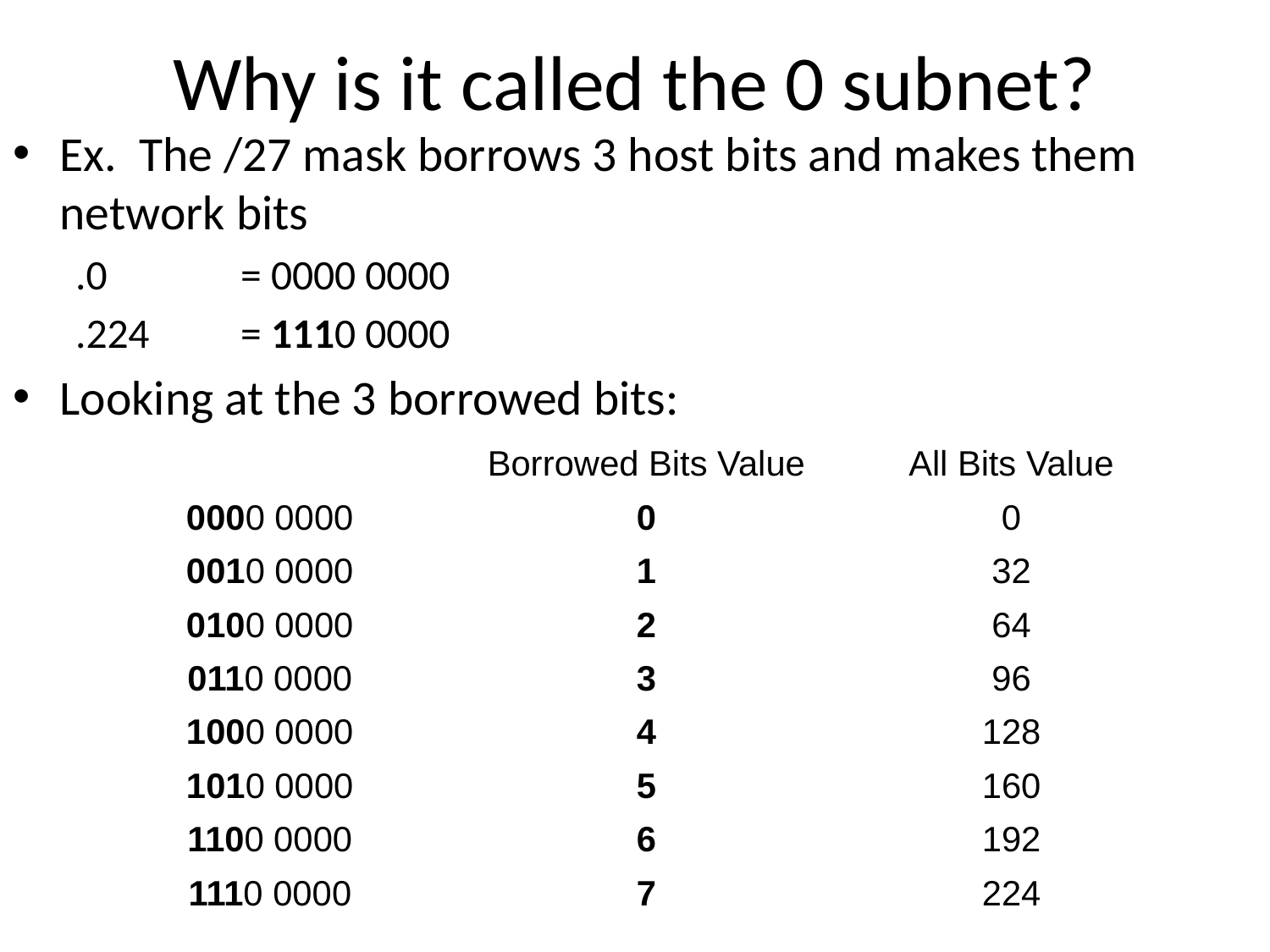

# Why is it called the 0 subnet?
Ex.  The /27 mask borrows 3 host bits and makes them network bits
.0 		= 0000 0000
.224	= 1110 0000
Looking at the 3 borrowed bits:

|  | Borrowed Bits Value | All Bits Value |
| --- | --- | --- |
| 0000 0000 | 0 | 0 |
| 0010 0000 | 1 | 32 |
| 0100 0000 | 2 | 64 |
| 0110 0000 | 3 | 96 |
| 1000 0000 | 4 | 128 |
| 1010 0000 | 5 | 160 |
| 1100 0000 | 6 | 192 |
| 1110 0000 | 7 | 224 |